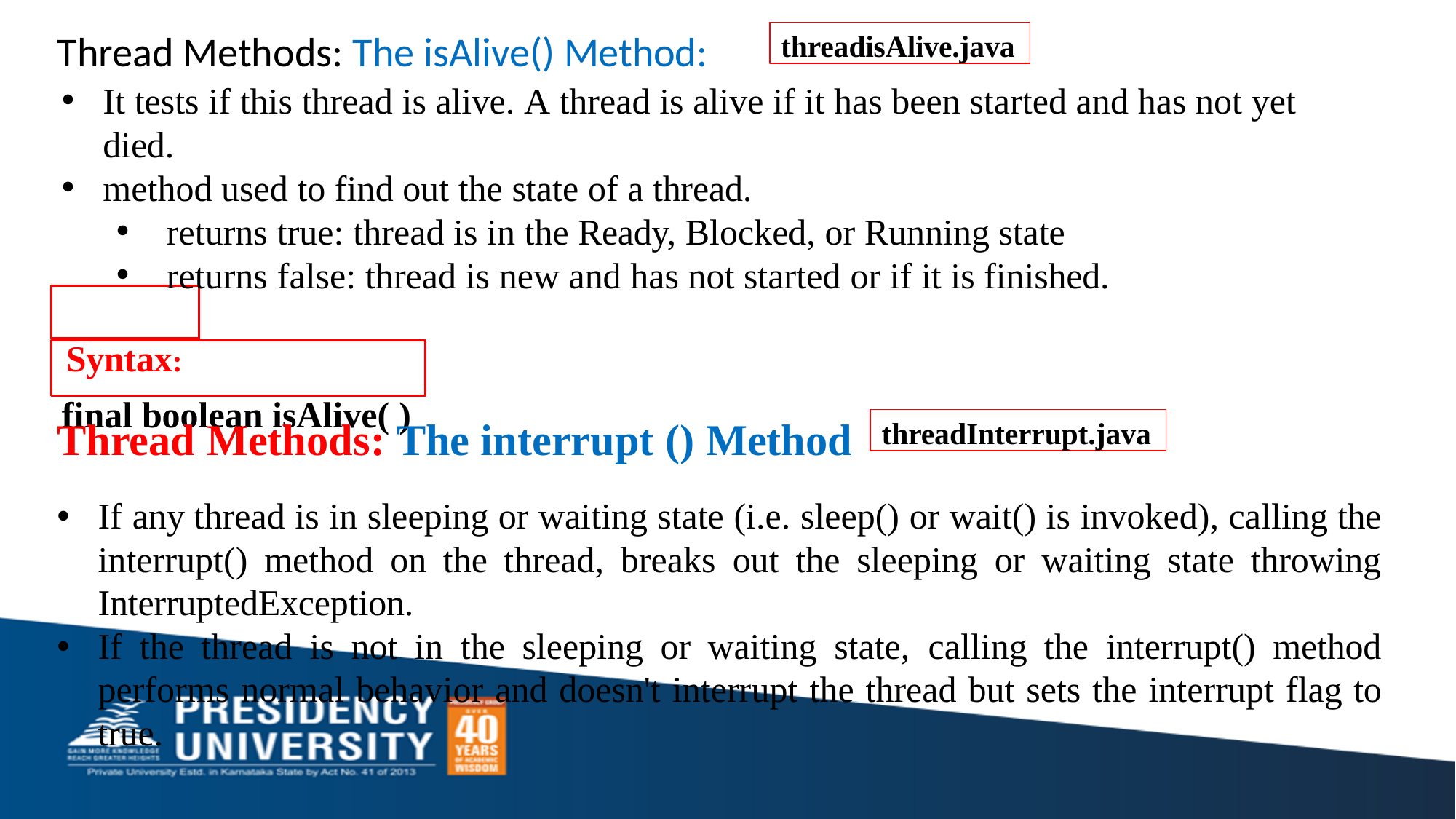

threadisAlive.java
# Thread Methods: The isAlive() Method:
It tests if this thread is alive. A thread is alive if it has been started and has not yet died.
method used to find out the state of a thread.
returns true: thread is in the Ready, Blocked, or Running state
returns false: thread is new and has not started or if it is finished.

Syntax:
final boolean isAlive( )

threadInterrupt.java
Thread Methods: The interrupt () Method
If any thread is in sleeping or waiting state (i.e. sleep() or wait() is invoked), calling the interrupt() method on the thread, breaks out the sleeping or waiting state throwing InterruptedException.
If the thread is not in the sleeping or waiting state, calling the interrupt() method performs normal behavior and doesn't interrupt the thread but sets the interrupt flag to true.